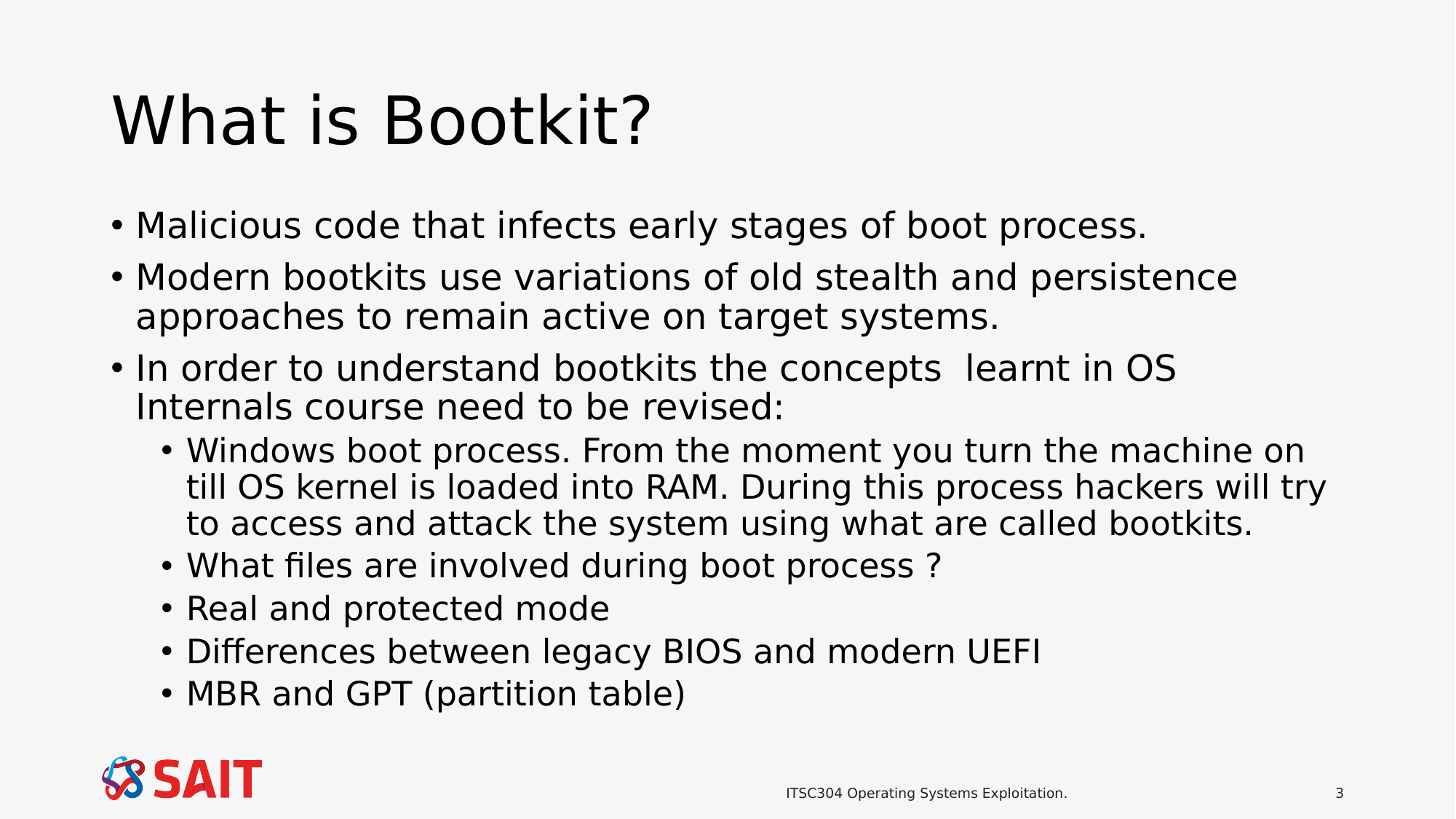

# What is Bootkit?
Malicious code that infects early stages of boot process.
Modern bootkits use variations of old stealth and persistence approaches to remain active on target systems.
In order to understand bootkits the concepts  learnt in OS Internals course need to be revised:
Windows boot process. From the moment you turn the machine on till OS kernel is loaded into RAM. During this process hackers will try to access and attack the system using what are called bootkits.
What files are involved during boot process ?
Real and protected mode
Differences between legacy BIOS and modern UEFI
MBR and GPT (partition table)
ITSC304 Operating Systems Exploitation.
3